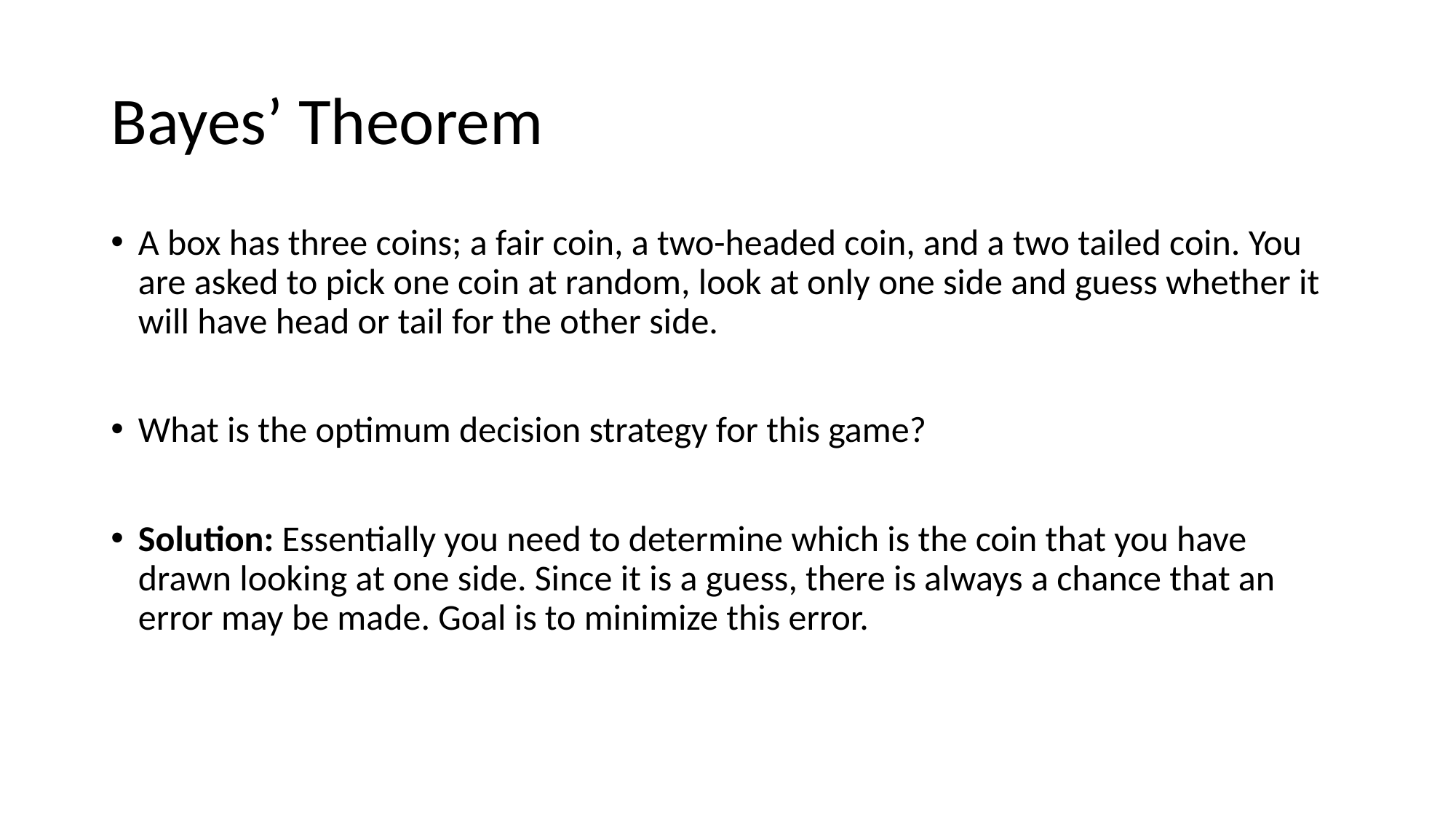

# Bayes’ Theorem
A box has three coins; a fair coin, a two-headed coin, and a two tailed coin. You are asked to pick one coin at random, look at only one side and guess whether it will have head or tail for the other side.

What is the optimum decision strategy for this game?

Solution: Essentially you need to determine which is the coin that you have drawn looking at one side. Since it is a guess, there is always a chance that an error may be made. Goal is to minimize this error.